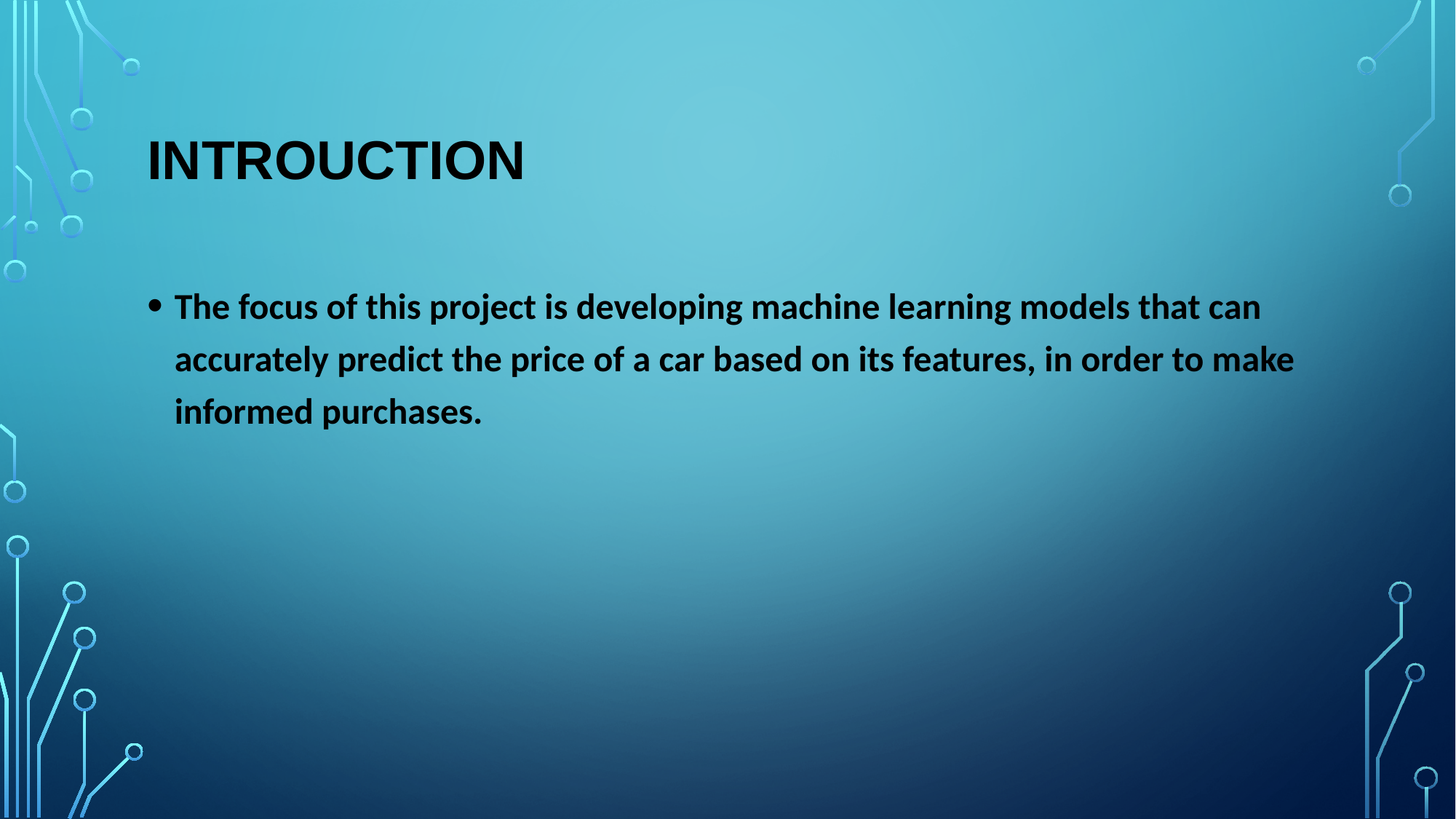

# Introuction
The focus of this project is developing machine learning models that can accurately predict the price of a car based on its features, in order to make informed purchases.